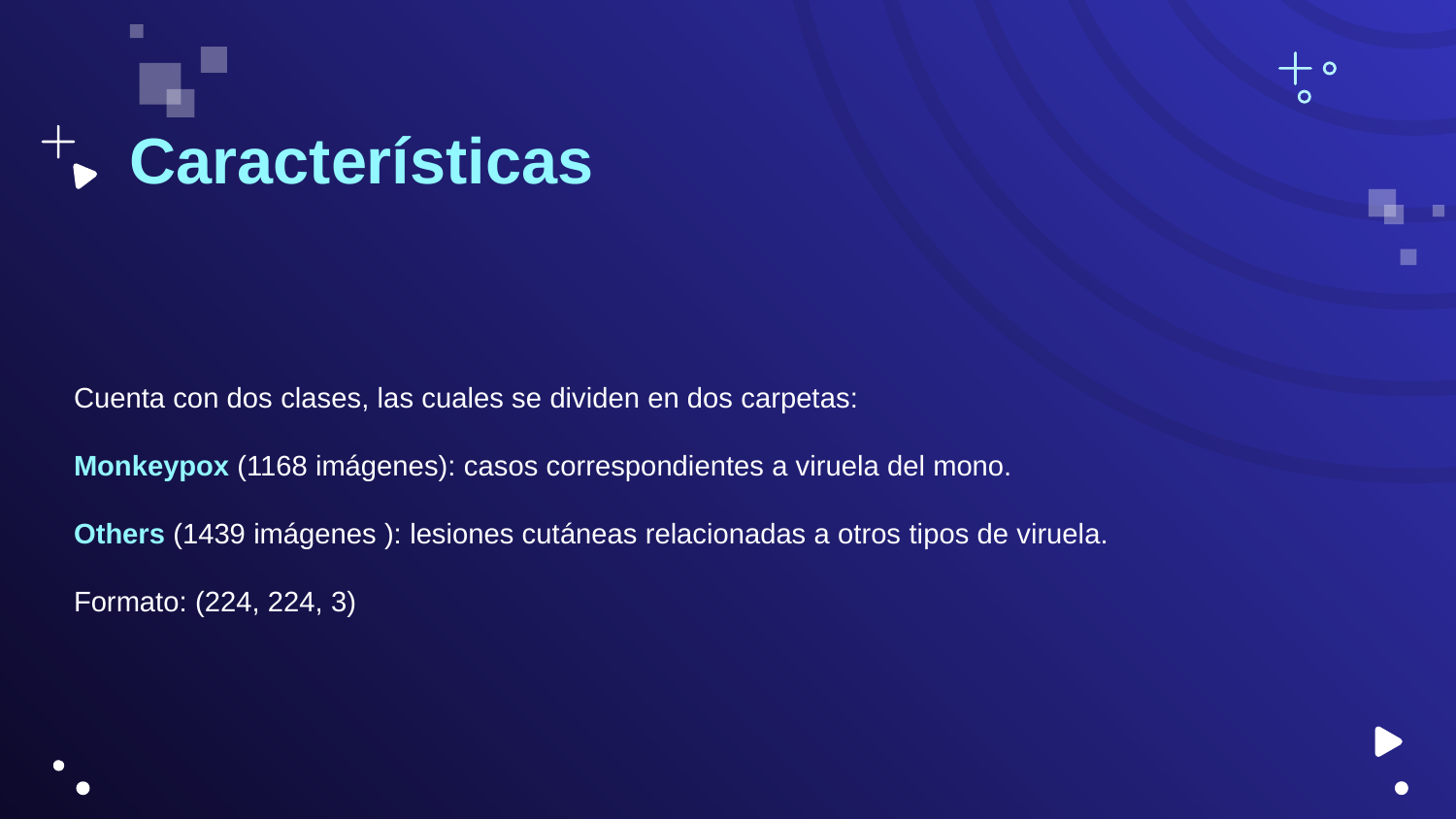

Características
Cuenta con dos clases, las cuales se dividen en dos carpetas:

Monkeypox (1168 imágenes): casos correspondientes a viruela del mono.

Others (1439 imágenes ): lesiones cutáneas relacionadas a otros tipos de viruela.

Formato: (224, 224, 3)